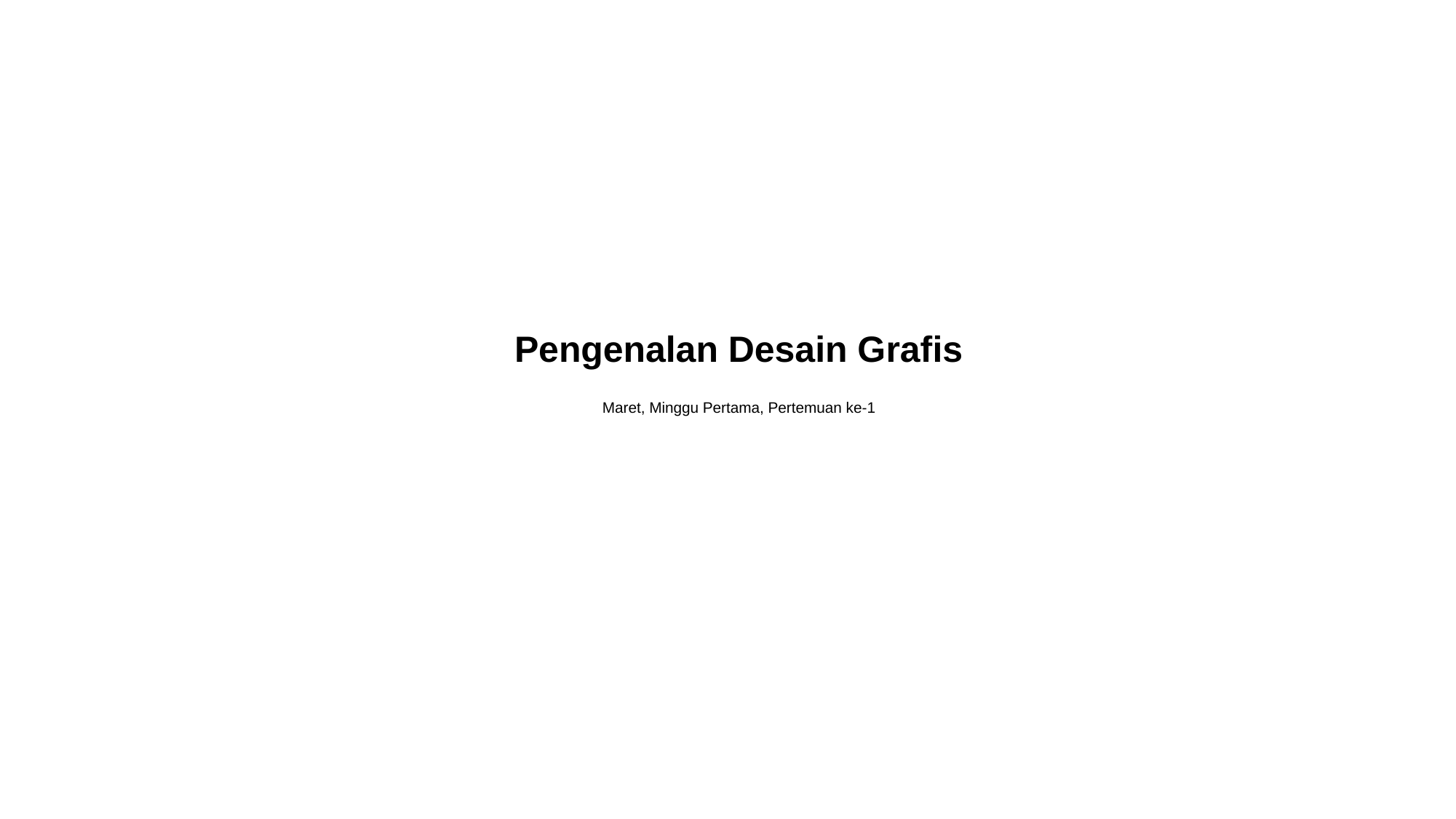

Pengenalan Desain Grafis
Maret, Minggu Pertama, Pertemuan ke-1